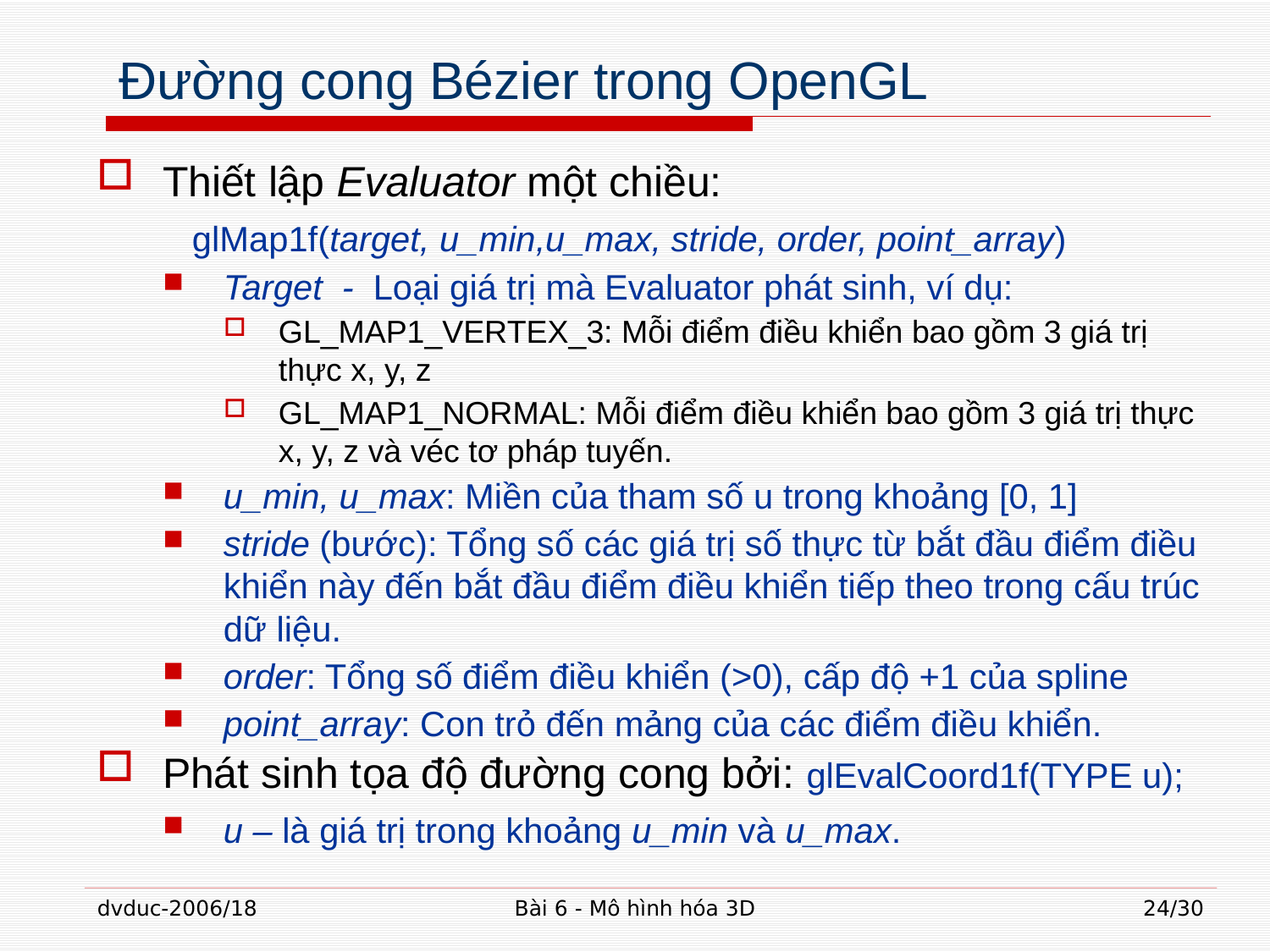

# Đường cong Bézier trong OpenGL
Thiết lập Evaluator một chiều:
   glMap1f(target, u_min,u_max, stride, order, point_array)
Target  -  Loại giá trị mà Evaluator phát sinh, ví dụ:
GL_MAP1_VERTEX_3: Mỗi điểm điều khiển bao gồm 3 giá trị thực x, y, z
GL_MAP1_NORMAL: Mỗi điểm điều khiển bao gồm 3 giá trị thực x, y, z và véc tơ pháp tuyến.
u_min, u_max: Miền của tham số u trong khoảng [0, 1]
stride (bước): Tổng số các giá trị số thực từ bắt đầu điểm điều khiển này đến bắt đầu điểm điều khiển tiếp theo trong cấu trúc dữ liệu.
order: Tổng số điểm điều khiển (>0), cấp độ +1 của spline
point_array: Con trỏ đến mảng của các điểm điều khiển.
Phát sinh tọa độ đường cong bởi: glEvalCoord1f(TYPE u);
u – là giá trị trong khoảng u_min và u_max.
dvduc-2006/18
Bài 6 - Mô hình hóa 3D
24/30